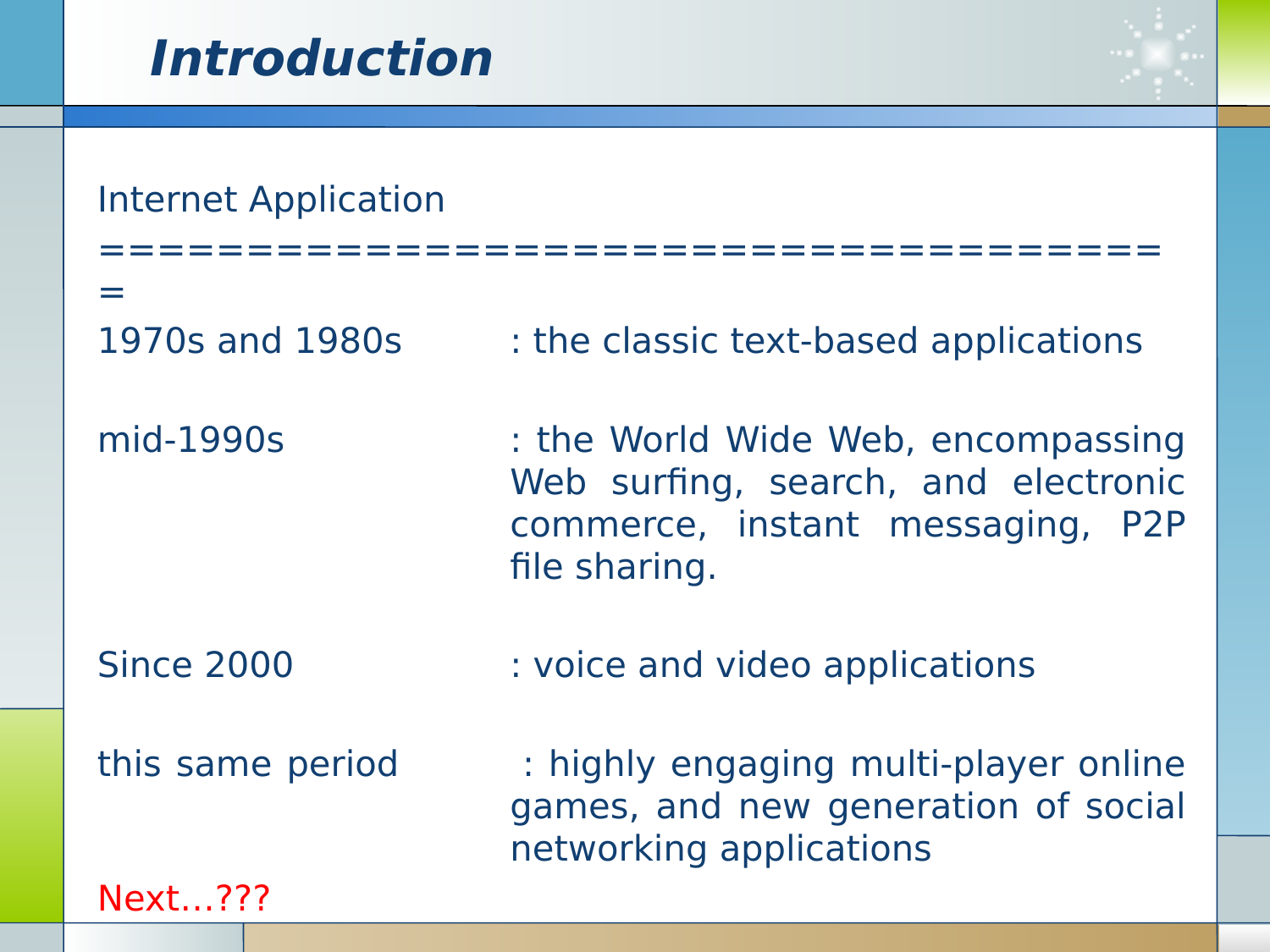

# Introduction
Internet Application
=====================================
1970s and 1980s	: the classic text-based applications

mid-1990s	: the World Wide Web, encompassing Web surfing, search, and electronic commerce, instant messaging, P2P file sharing.

Since 2000 	: voice and video applications

this same period  	: highly engaging multi-player online games, and new generation of social networking applications
Next…???